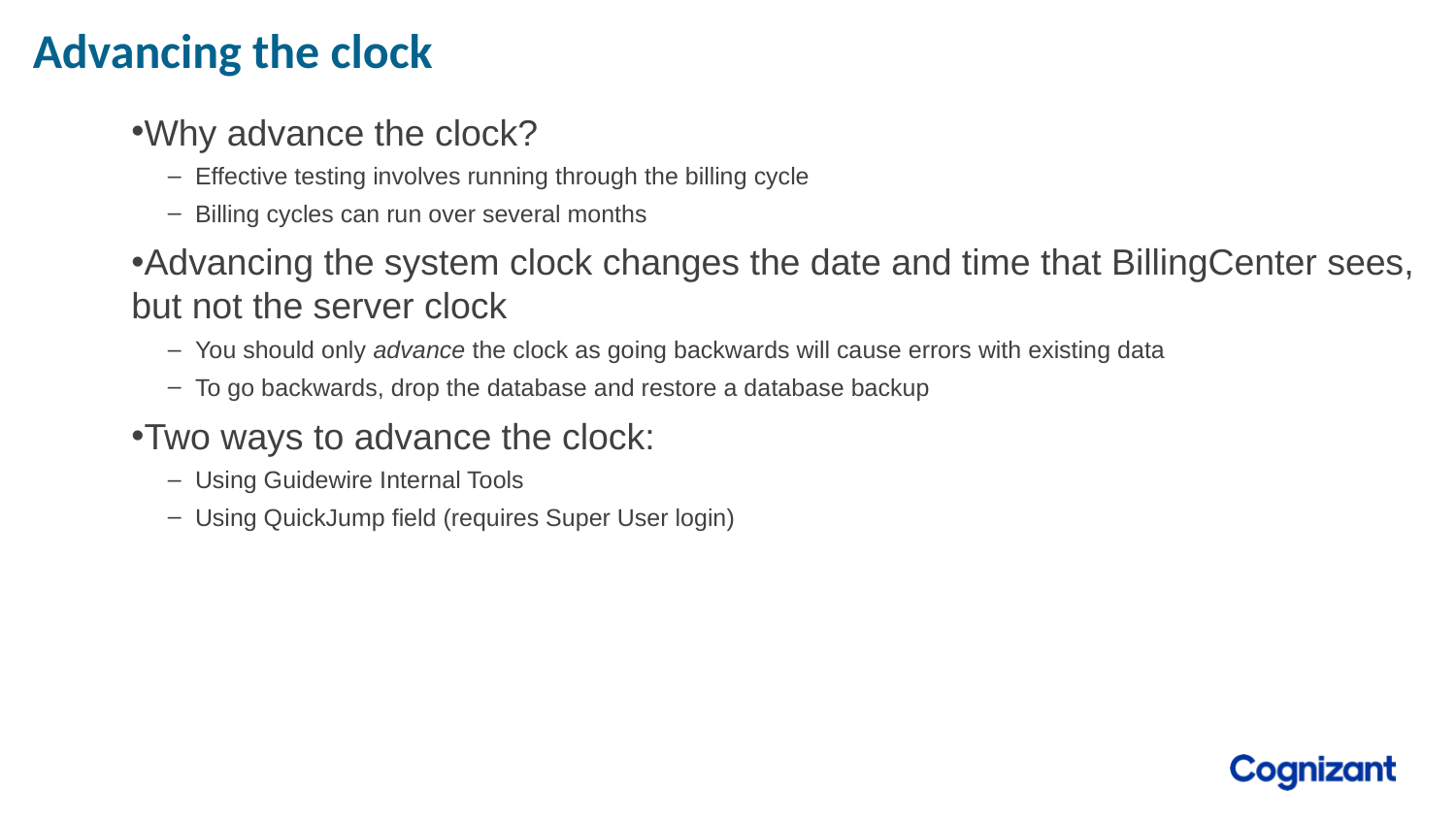

# Advancing the clock

Why advance the clock?
Effective testing involves running through the billing cycle
Billing cycles can run over several months
Advancing the system clock changes the date and time that BillingCenter sees, but not the server clock
You should only advance the clock as going backwards will cause errors with existing data
To go backwards, drop the database and restore a database backup
Two ways to advance the clock:
Using Guidewire Internal Tools
Using QuickJump field (requires Super User login)